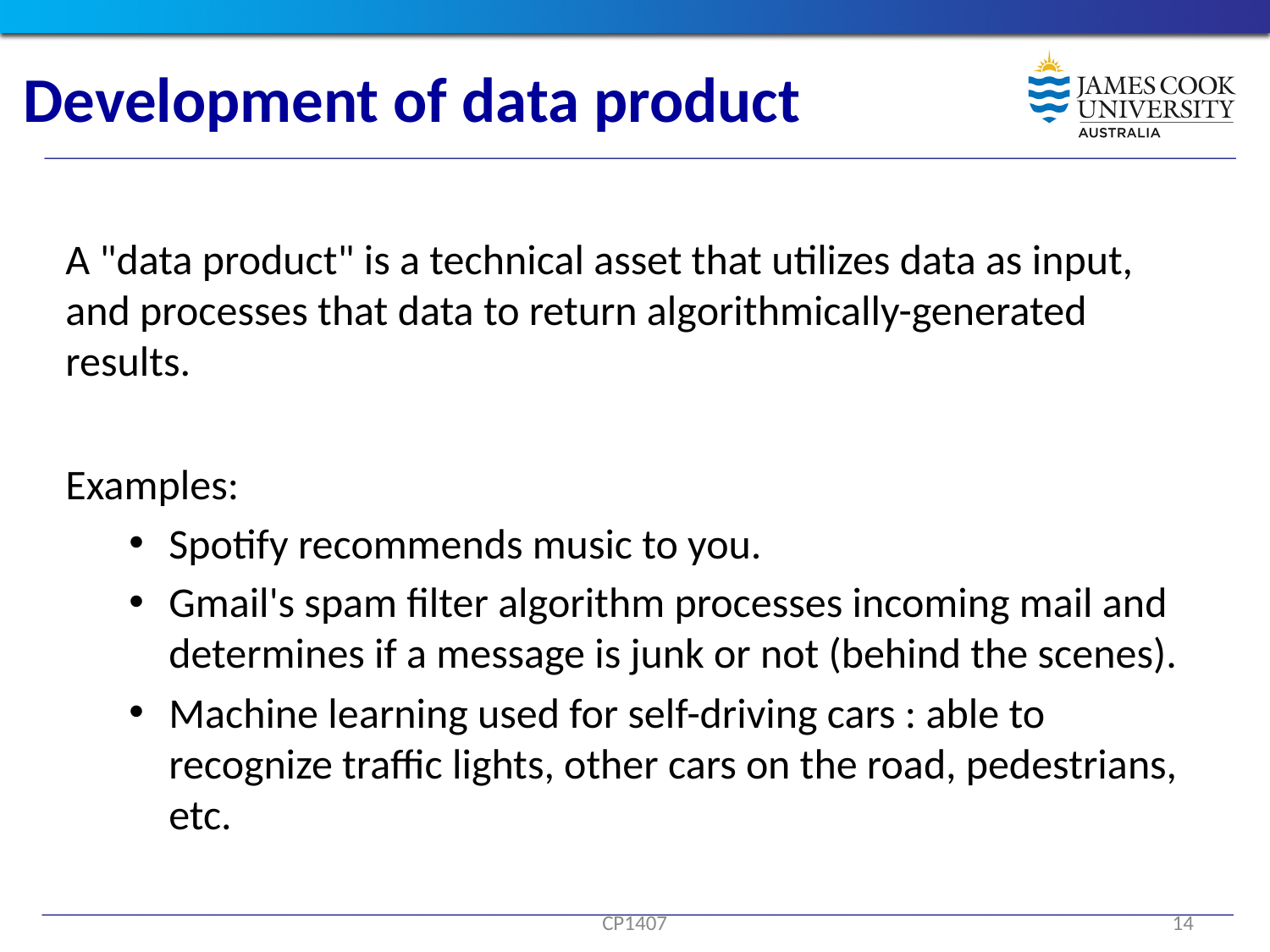

# Development of data product

A "data product" is a technical asset that utilizes data as input, and processes that data to return algorithmically-generated results.

Examples:
Spotify recommends music to you.
Gmail's spam filter algorithm processes incoming mail and determines if a message is junk or not (behind the scenes).
Machine learning used for self-driving cars : able to recognize traffic lights, other cars on the road, pedestrians, etc.
CP1407
14